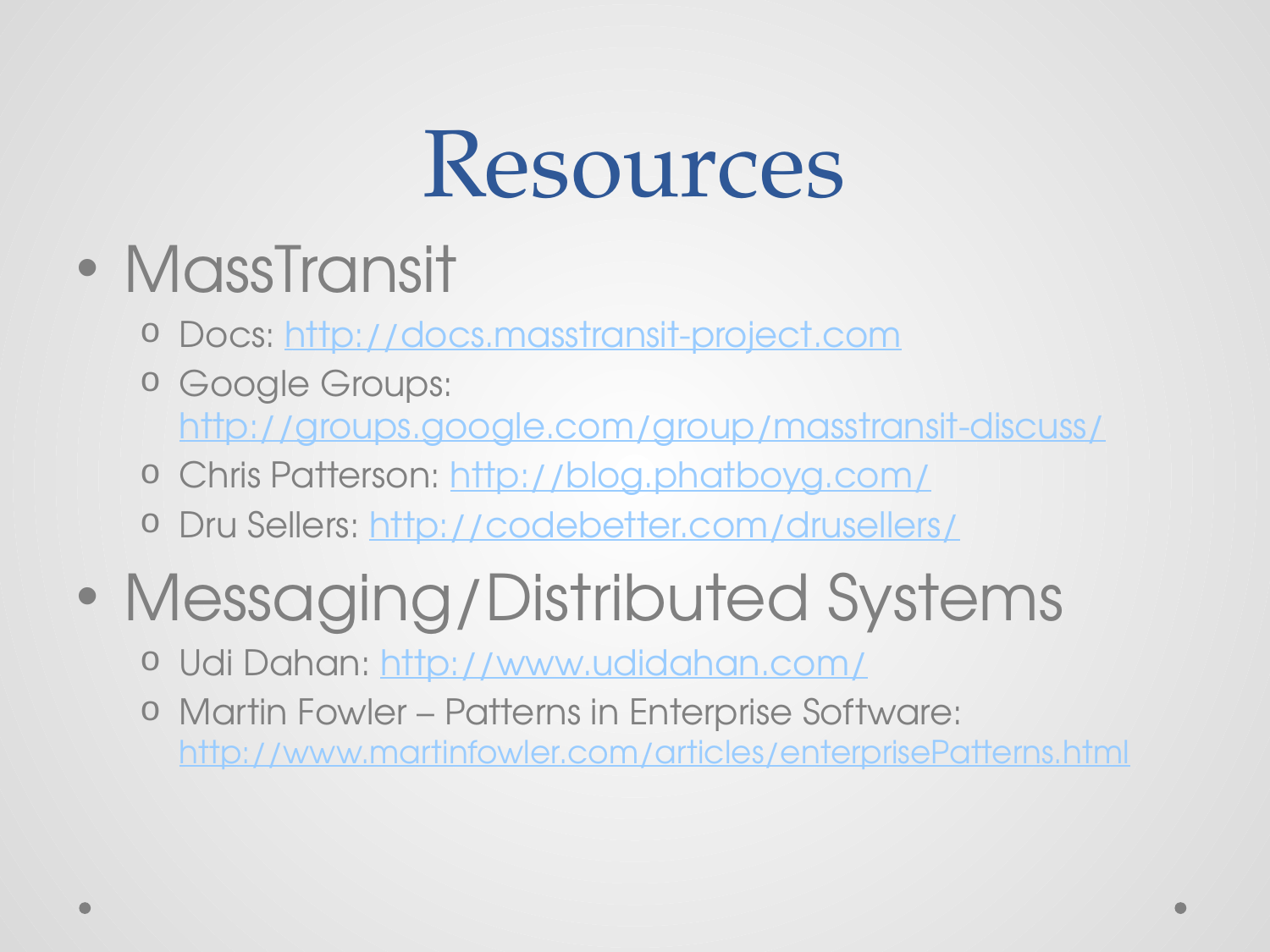

# Resources
MassTransit
Docs: http://docs.masstransit-project.com
Google Groups: http://groups.google.com/group/masstransit-discuss/
Chris Patterson: http://blog.phatboyg.com/
Dru Sellers: http://codebetter.com/drusellers/
Messaging/Distributed Systems
Udi Dahan: http://www.udidahan.com/
Martin Fowler – Patterns in Enterprise Software: http://www.martinfowler.com/articles/enterprisePatterns.html